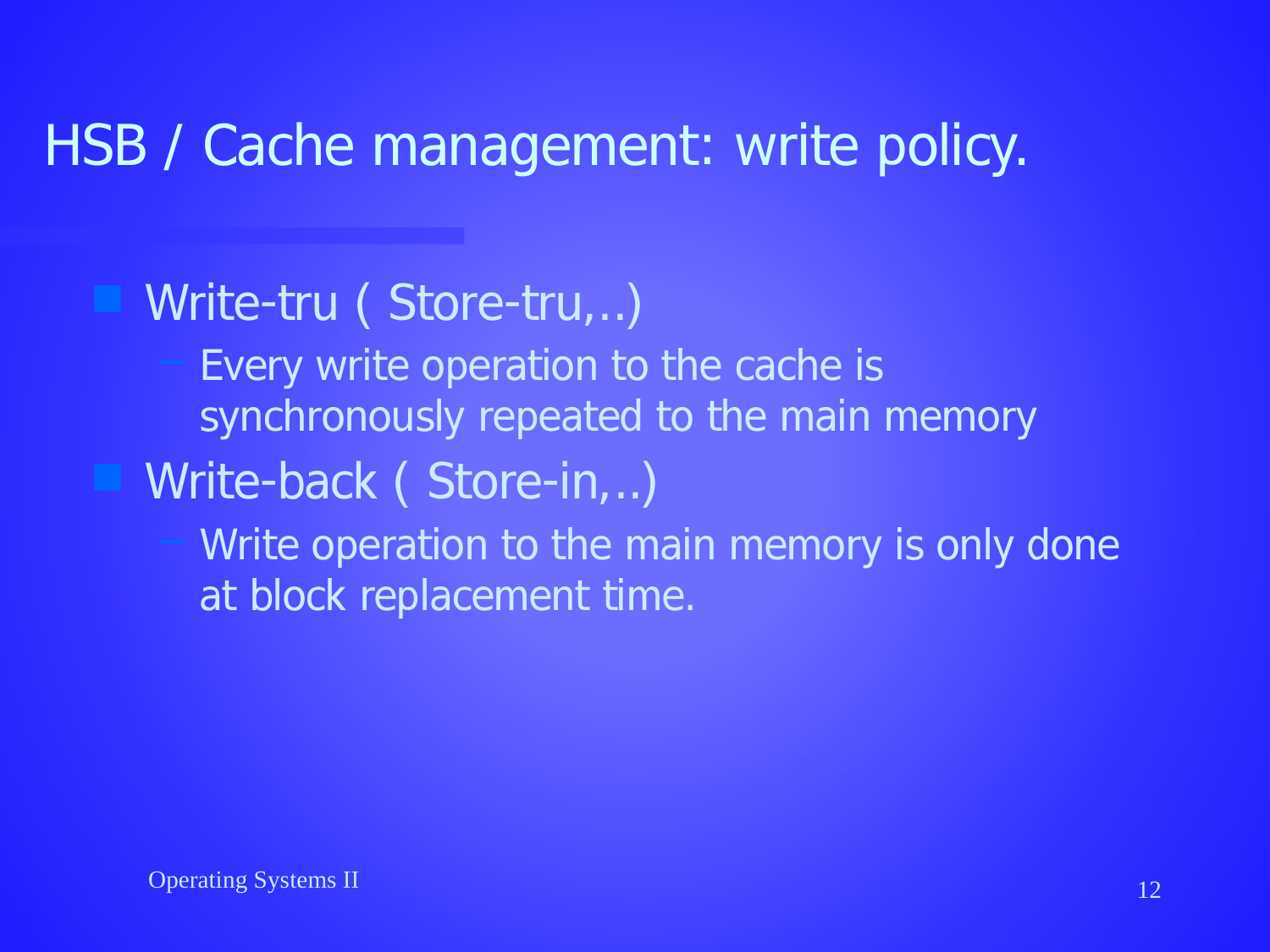

# HSB / Cache management: write policy.
Write-tru ( Store-tru,..)
Every write operation to the cache is synchronously repeated to the main memory
Write-back ( Store-in,..)
Write operation to the main memory is only done at block replacement time.
Operating Systems II
12